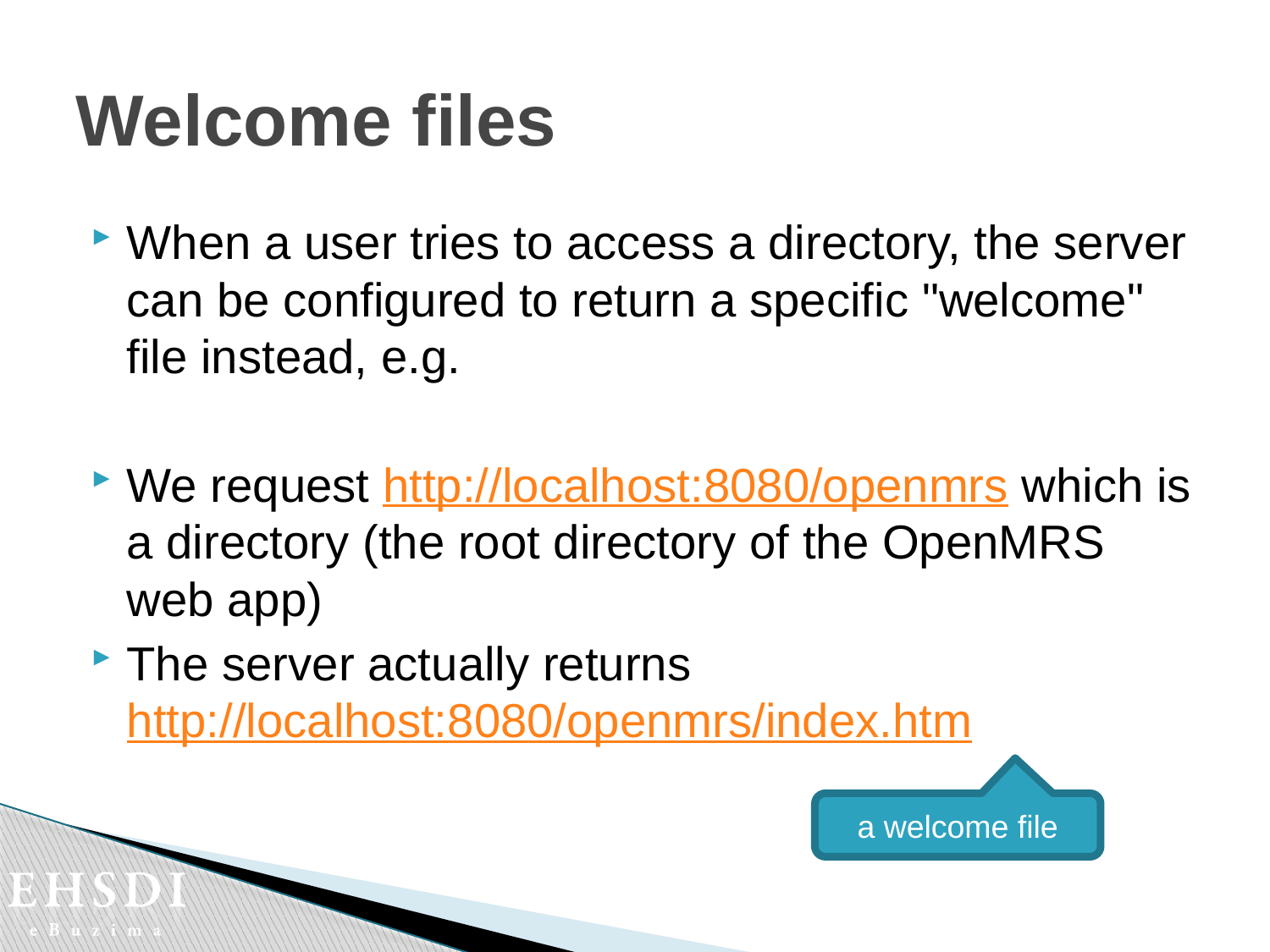

# Welcome files
When a user tries to access a directory, the server can be configured to return a specific "welcome" file instead, e.g.

We request http://localhost:8080/openmrs which is a directory (the root directory of the OpenMRS web app)
The server actually returns http://localhost:8080/openmrs/index.htm

a welcome file